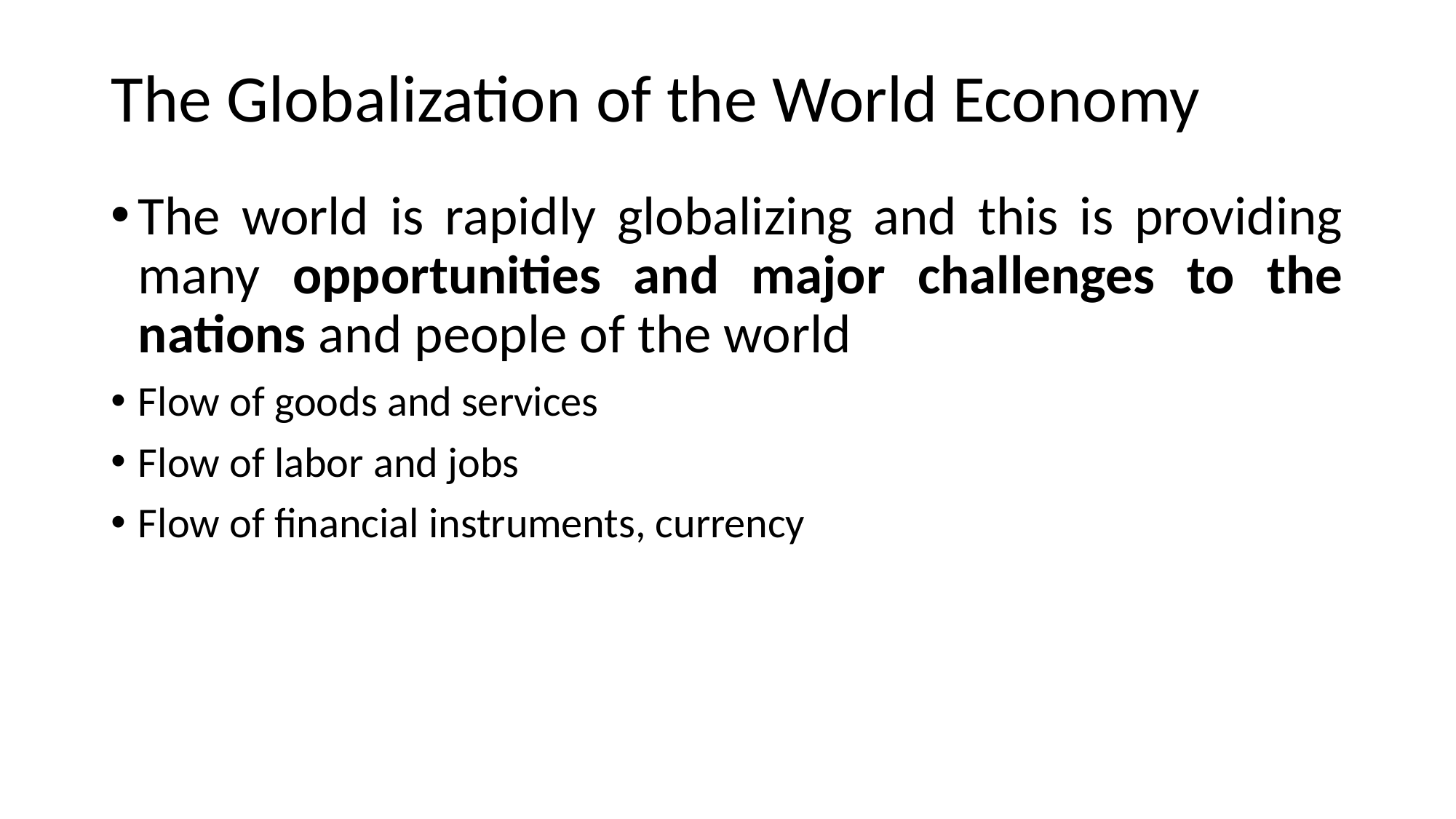

# The Globalization of the World Economy
The world is rapidly globalizing and this is providing many opportunities and major challenges to the nations and people of the world
Flow of goods and services
Flow of labor and jobs
Flow of financial instruments, currency